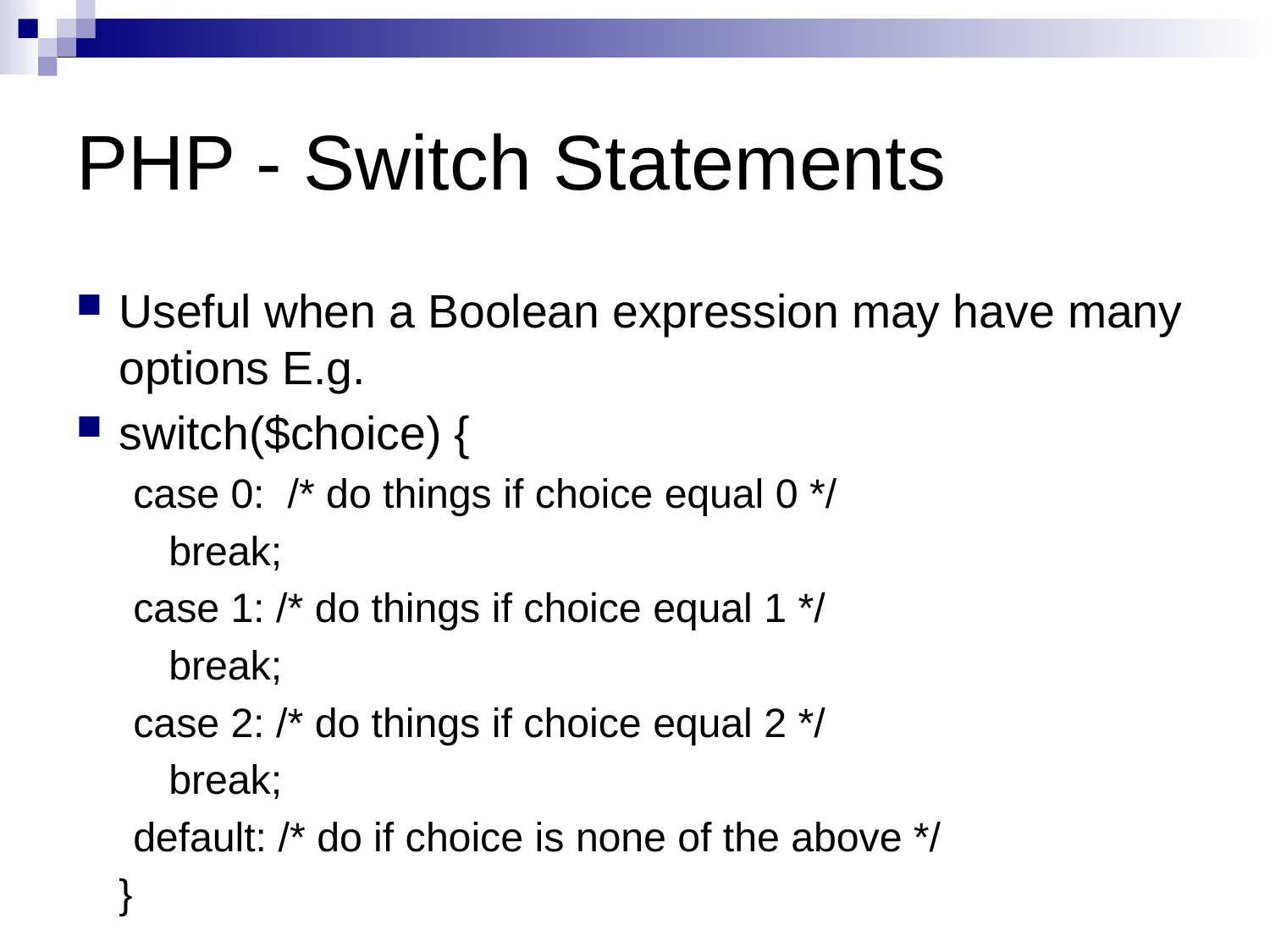

# PHP - Switch Statements
Useful when a Boolean expression may have many options E.g.
switch($choice) {
case 0:  /* do things if choice equal 0 */
	break;
case 1: /* do things if choice equal 1 */
	break;
case 2: /* do things if choice equal 2 */
	break;
default: /* do if choice is none of the above */
	}